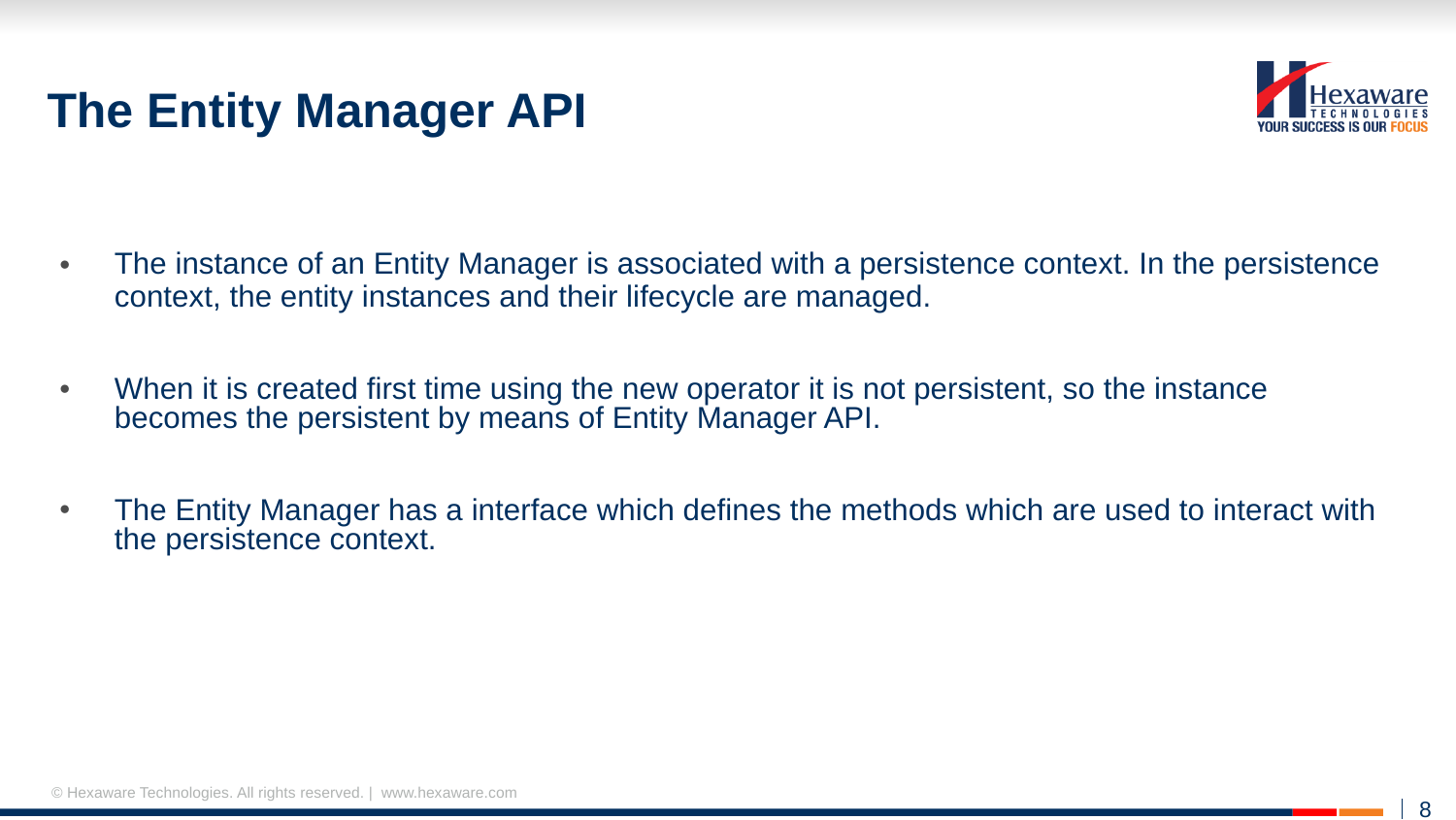

# The Entity Manager API

The instance of an Entity Manager is associated with a persistence context. In the persistence context, the entity instances and their lifecycle are managed.

When it is created first time using the new operator it is not persistent, so the instance becomes the persistent by means of Entity Manager API.

The Entity Manager has a interface which defines the methods which are used to interact with the persistence context.